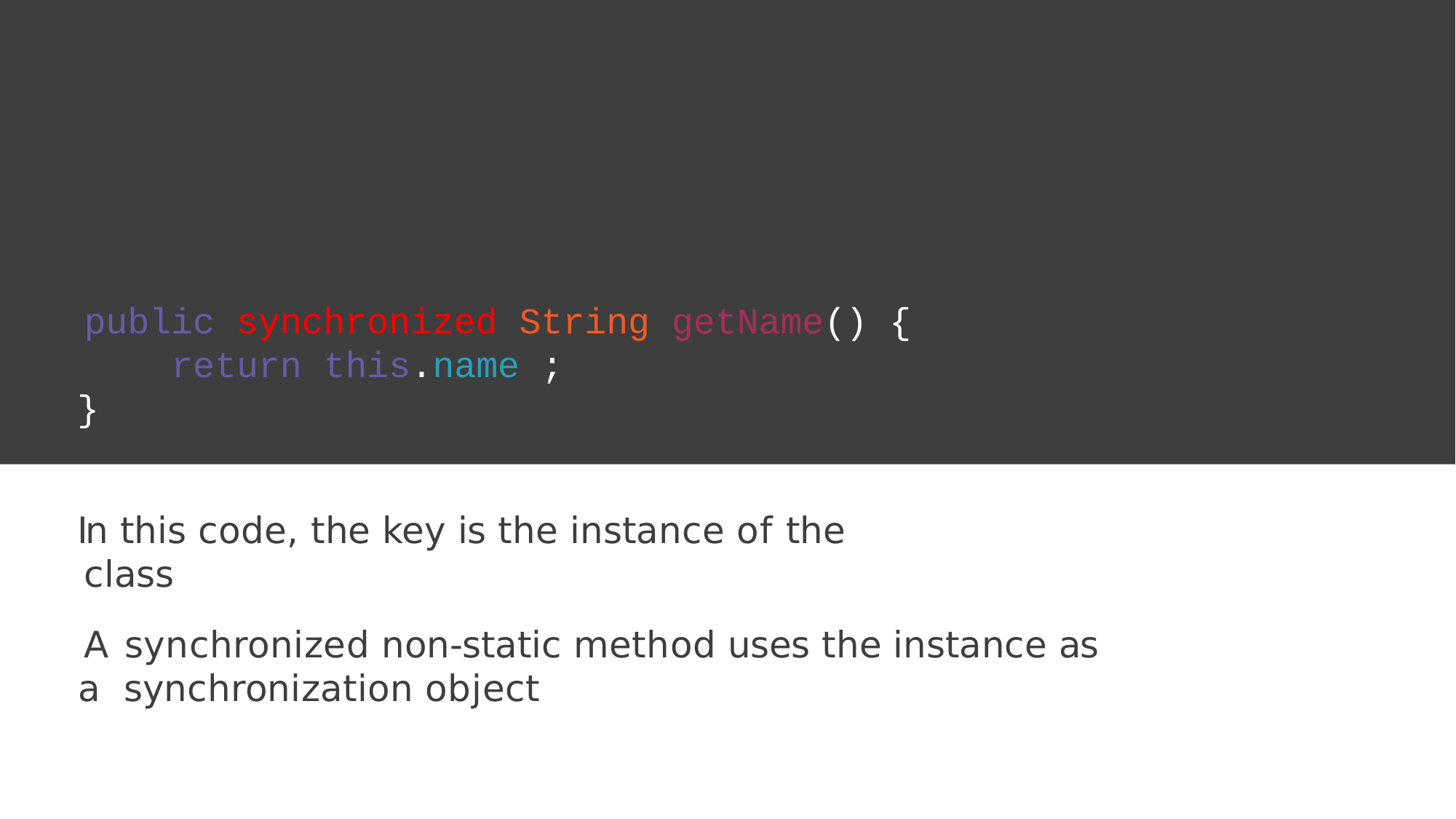

public synchronized String getName() {  return this.name ;
}

In this code, the key is the instance of the class
A synchronized non-static method uses the instance as a  synchronization object
47